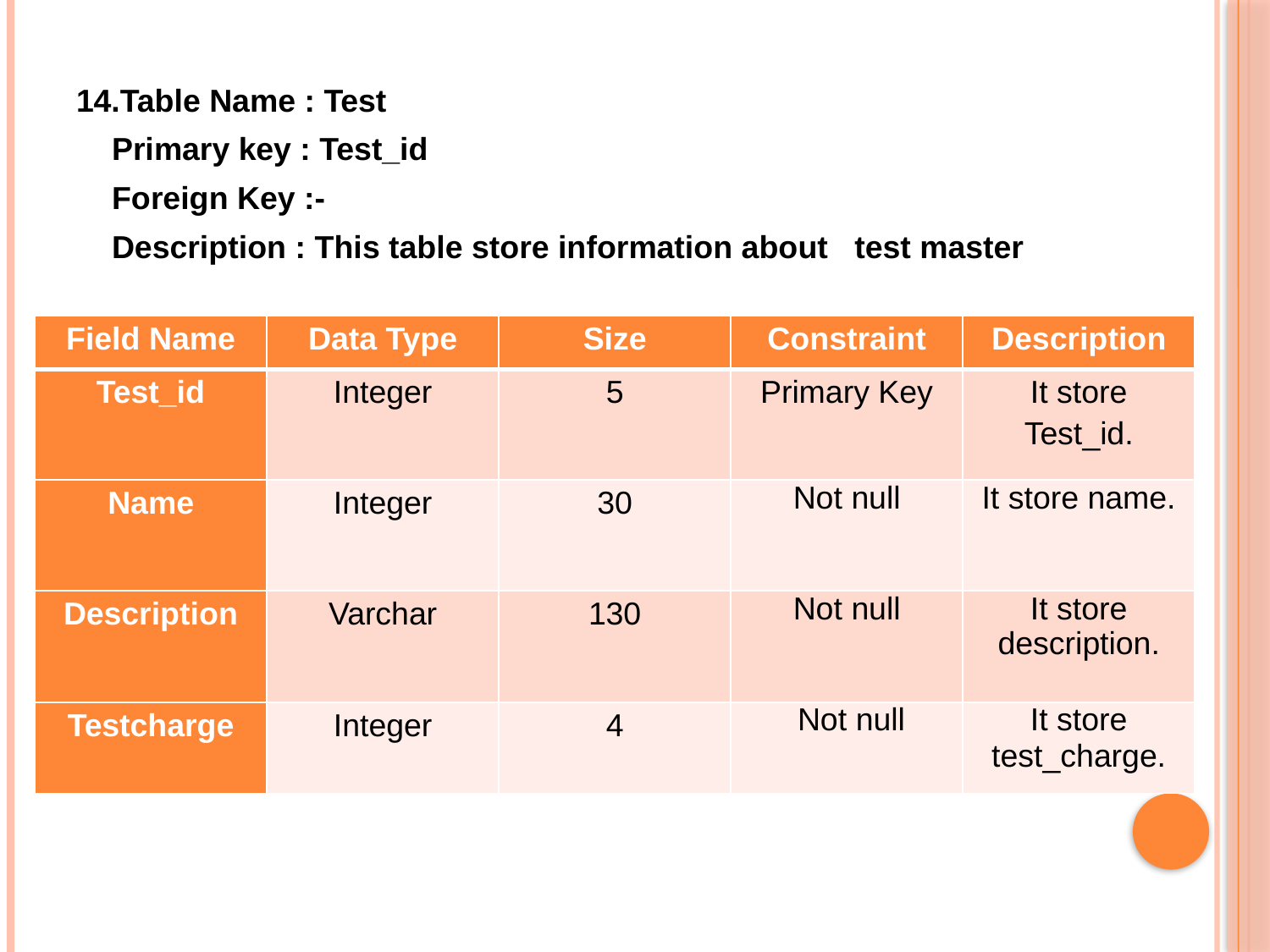

14.Table Name : Test
    Primary key : Test_id
    Foreign Key :-
    Description : This table store information about   test master

| Field Name | Data Type | Size | Constraint | Description |
| --- | --- | --- | --- | --- |
| Test\_id | Integer | 5 | Primary Key | It store Test\_id. |
| Name | Integer | 30 | Not null | It store name. |
| Description | Varchar | 130 | Not null | It store description. |
| Testcharge | Integer | 4 | Not null | It store test\_charge. |